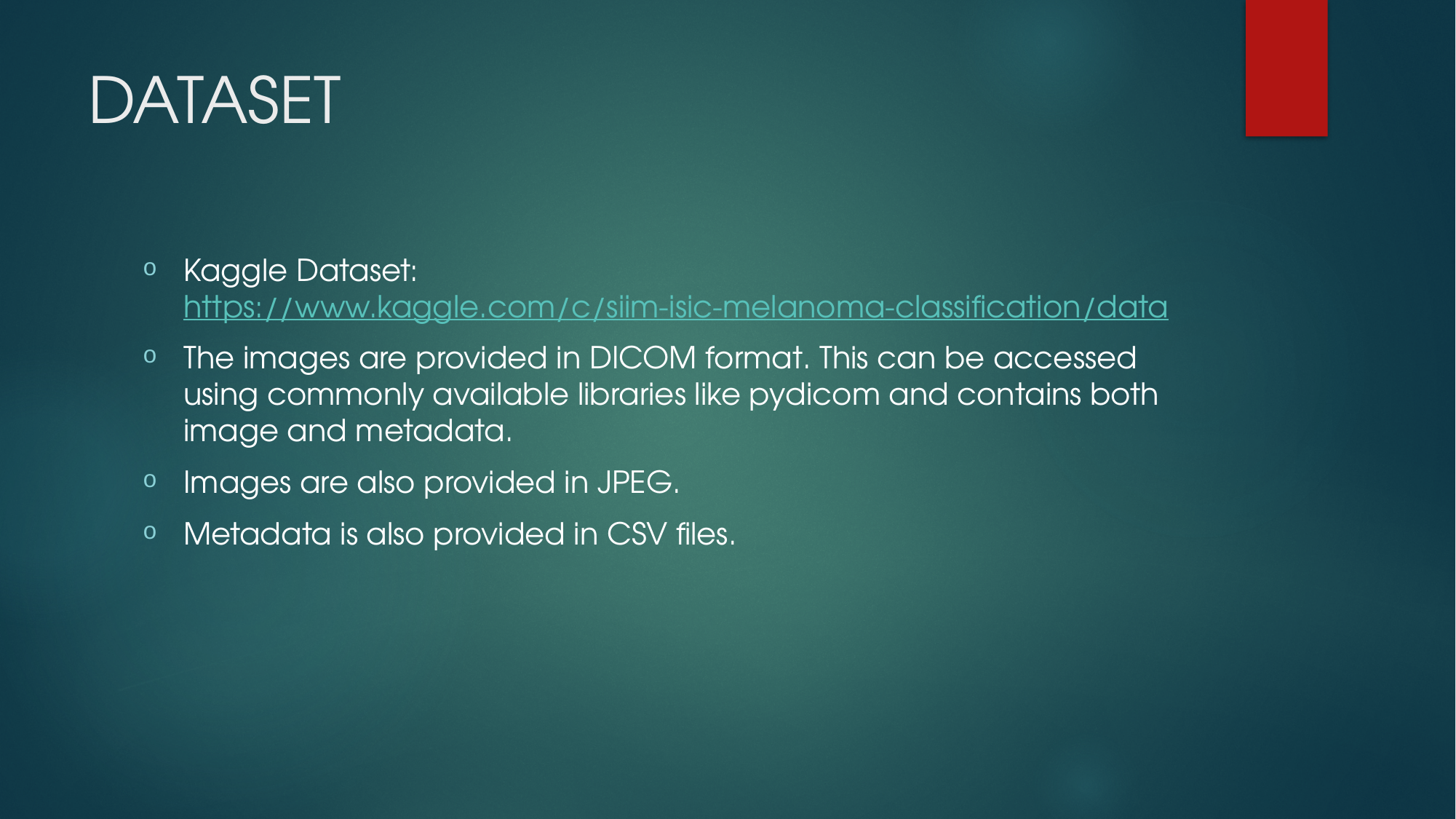

# DATASET
Kaggle Dataset: https://www.kaggle.com/c/siim-isic-melanoma-classification/data
The images are provided in DICOM format. This can be accessed using commonly available libraries like pydicom and contains both image and metadata.
Images are also provided in JPEG.
Metadata is also provided in CSV files.